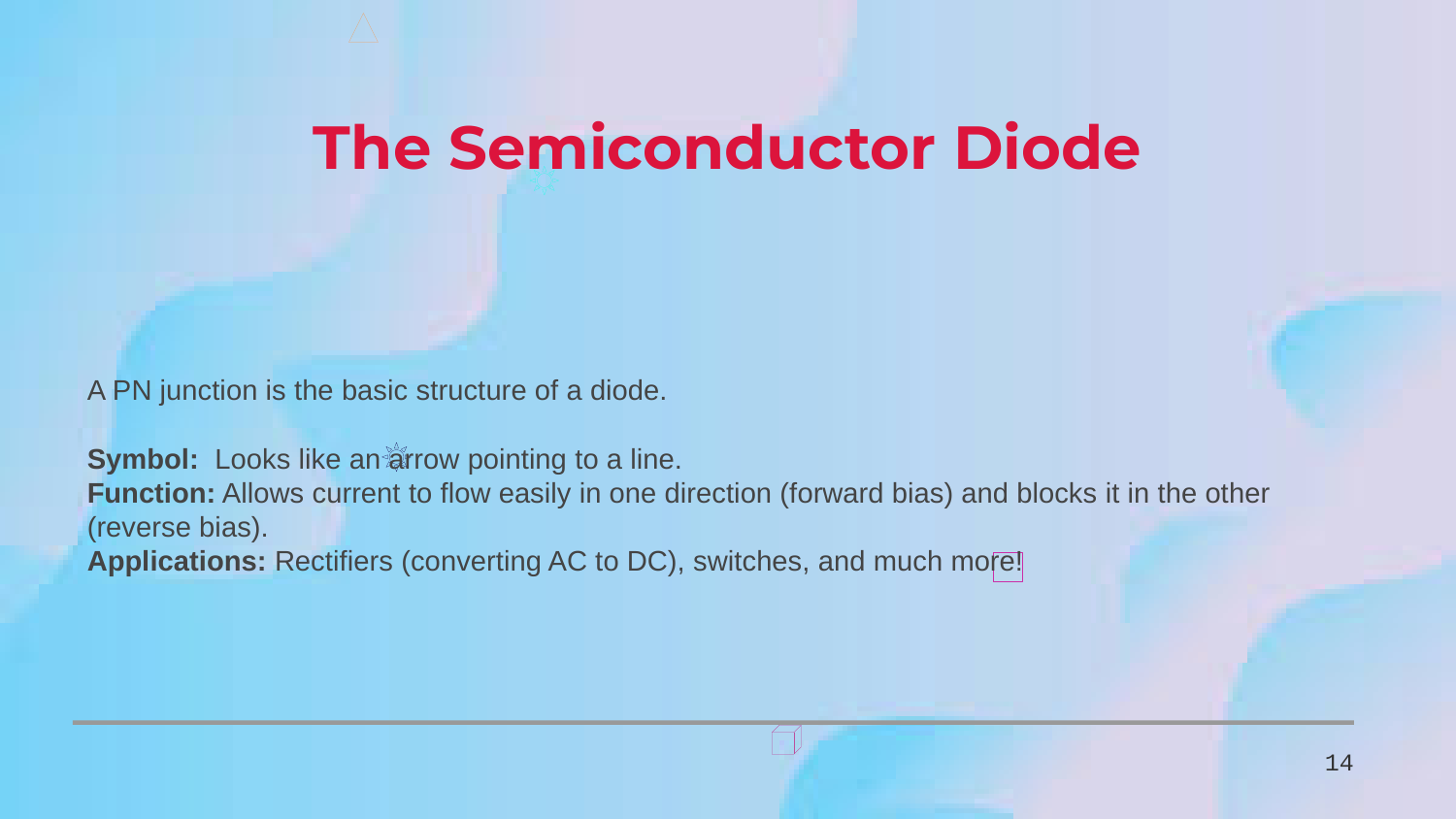

The Semiconductor Diode

A PN junction is the basic structure of a diode.

Symbol:  Looks like an arrow pointing to a line.
Function: Allows current to flow easily in one direction (forward bias) and blocks it in the other (reverse bias).
Applications: Rectifiers (converting AC to DC), switches, and much more!

14